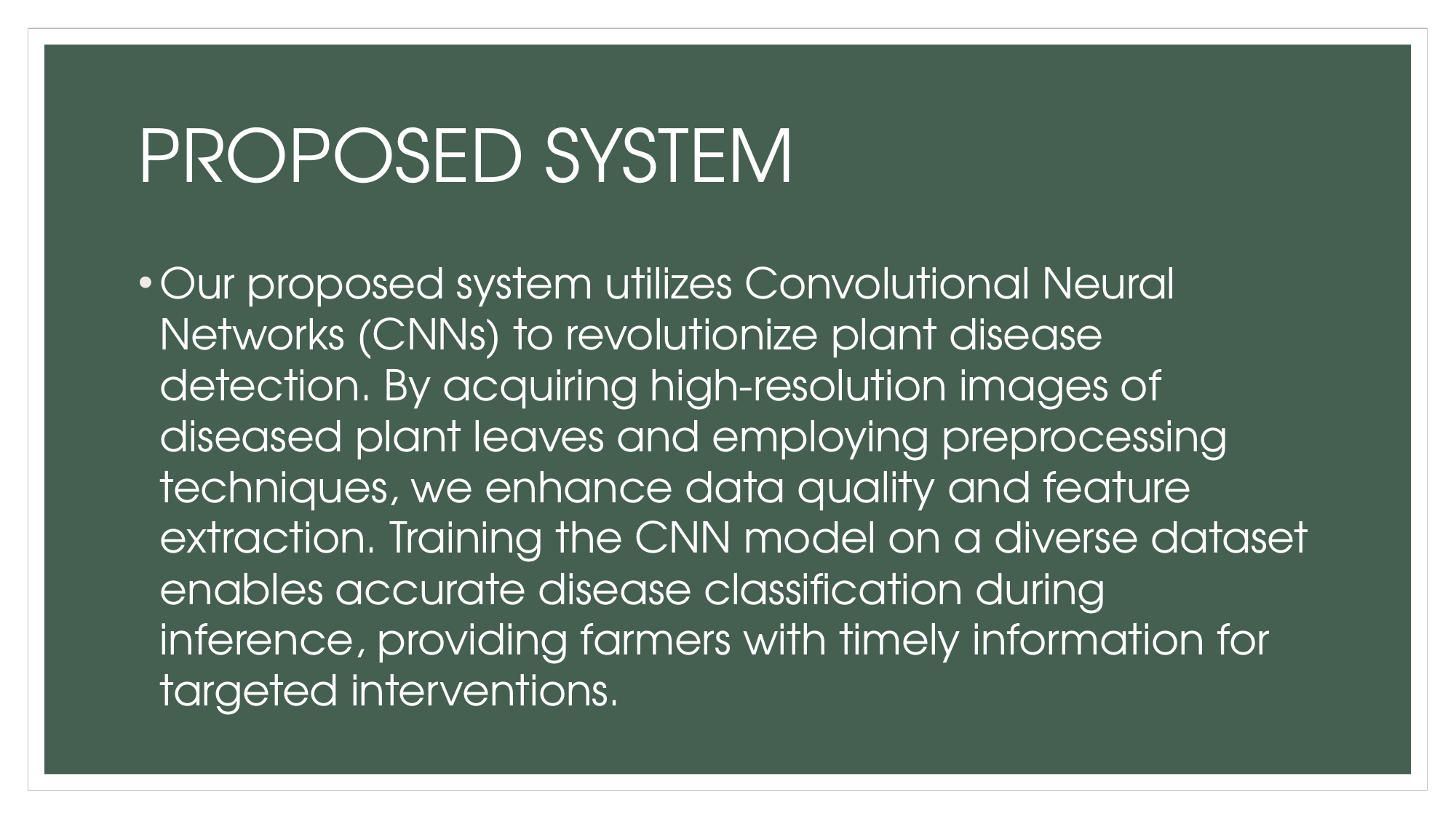

# PROPOSED SYSTEM
Our proposed system utilizes Convolutional Neural Networks (CNNs) to revolutionize plant disease detection. By acquiring high-resolution images of diseased plant leaves and employing preprocessing techniques, we enhance data quality and feature extraction. Training the CNN model on a diverse dataset enables accurate disease classification during inference, providing farmers with timely information for targeted interventions.